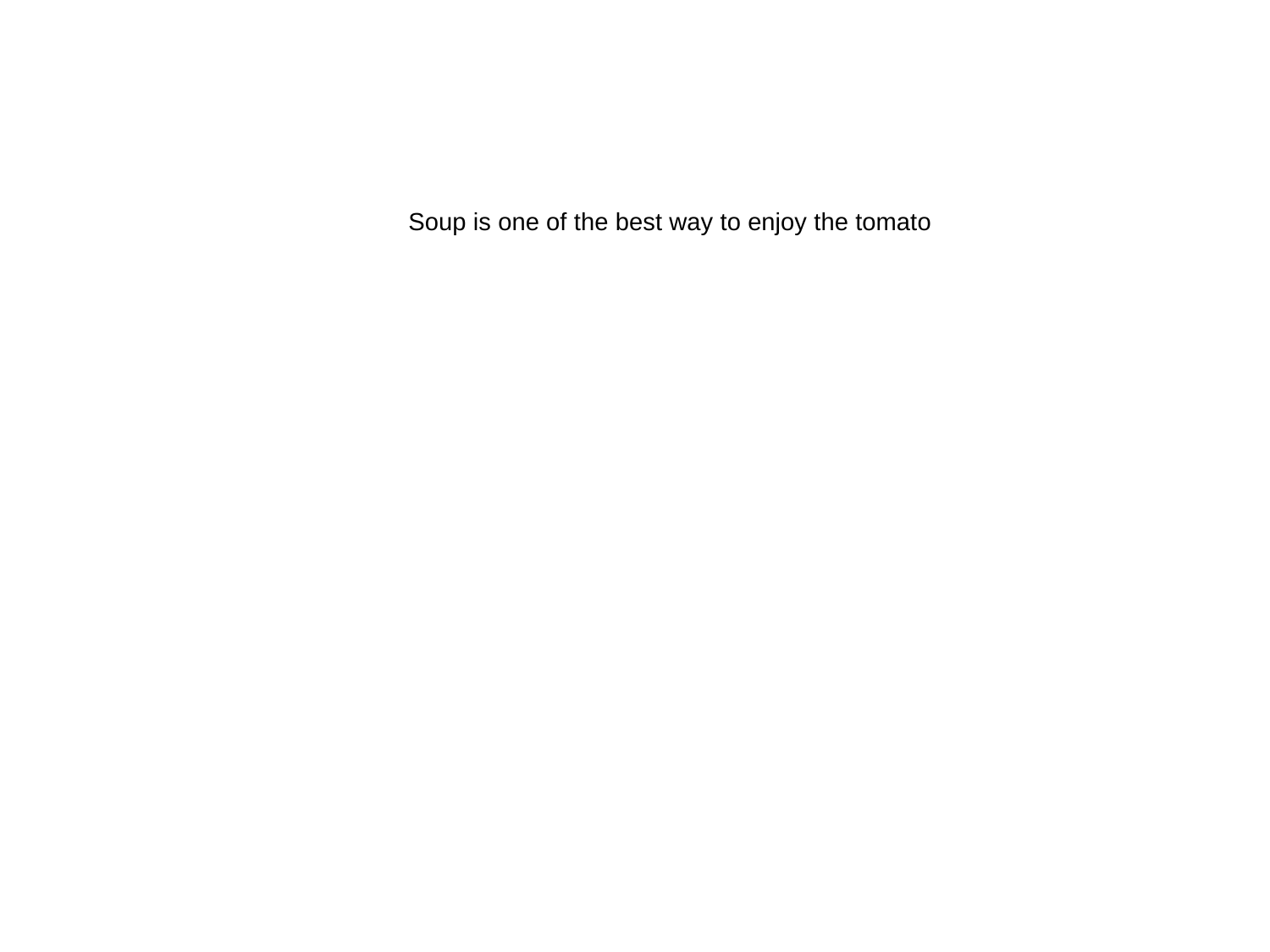

Soup is one of the best way to enjoy the tomato